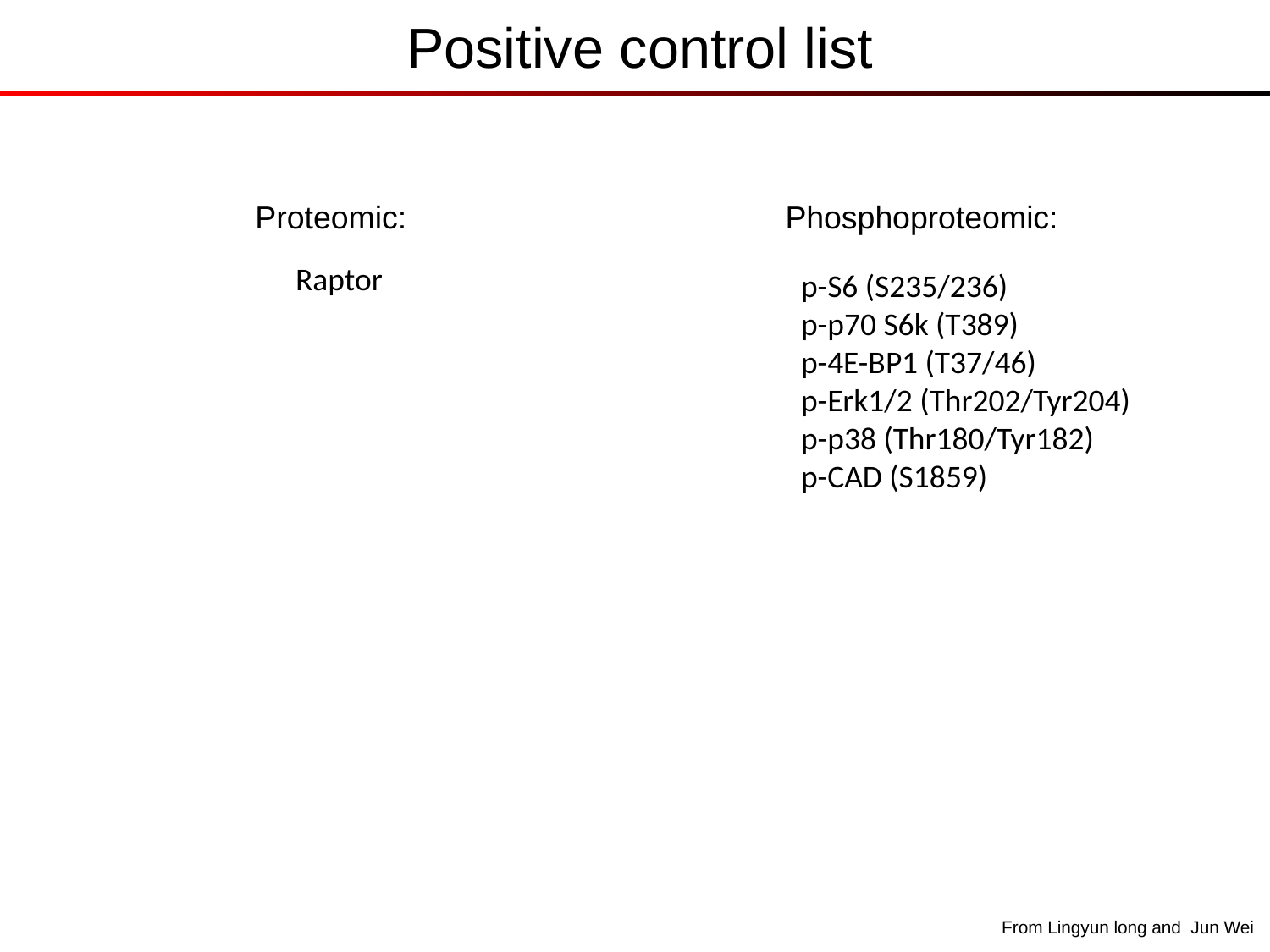

Positive control list

Proteomic:
Phosphoproteomic:
Raptor
p-S6 (S235/236)
p-p70 S6k (T389)
p-4E-BP1 (T37/46)
p-Erk1/2 (Thr202/Tyr204)
p-p38 (Thr180/Tyr182)
p-CAD (S1859)

From Lingyun long and  Jun Wei